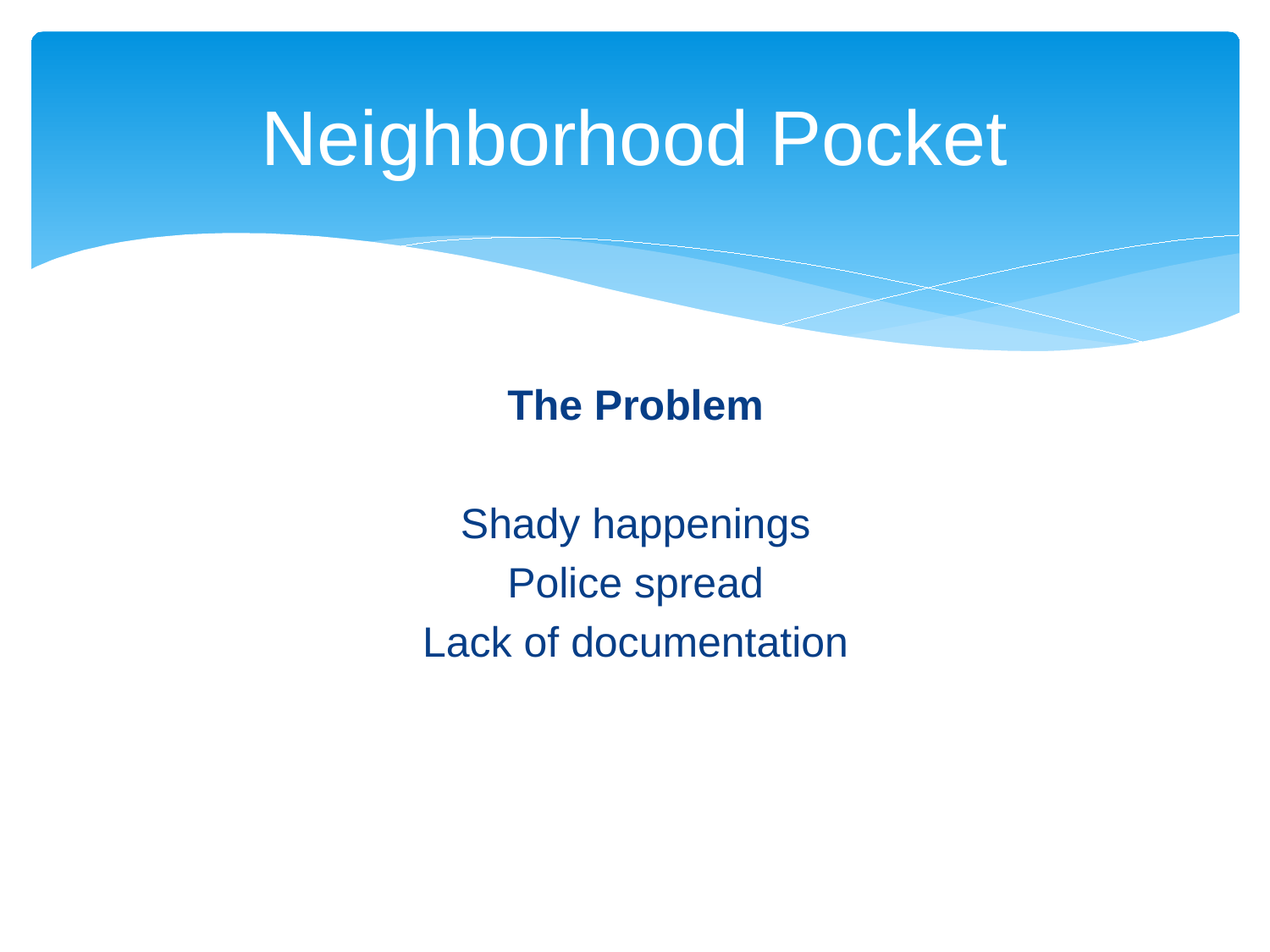

# Neighborhood Pocket
The Problem

Shady happenings
Police spread
Lack of documentation